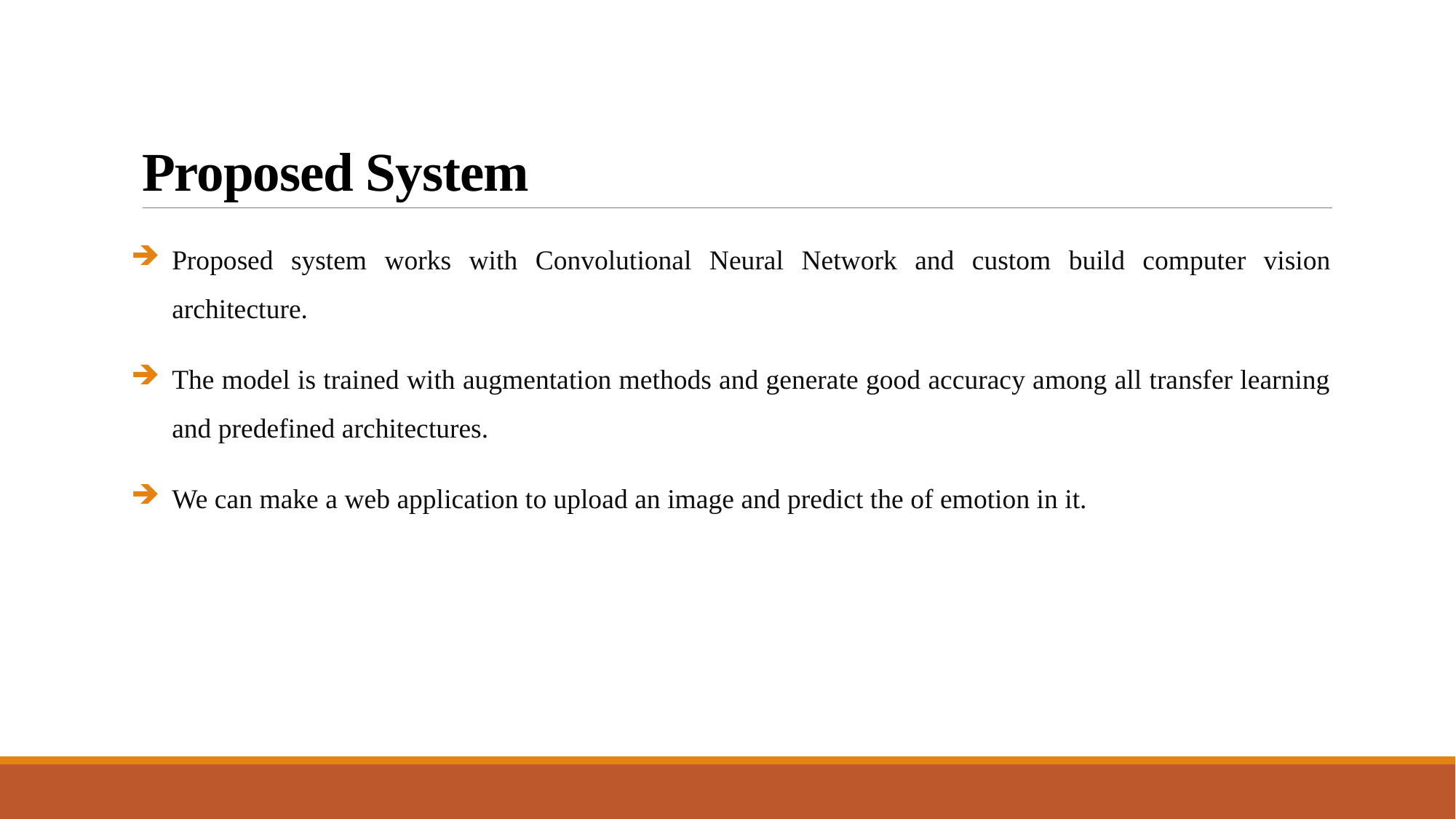

# Proposed System
Proposed system works with Convolutional Neural Network and custom build computer vision architecture.
The model is trained with augmentation methods and generate good accuracy among all transfer learning and predefined architectures.
We can make a web application to upload an image and predict the of emotion in it.